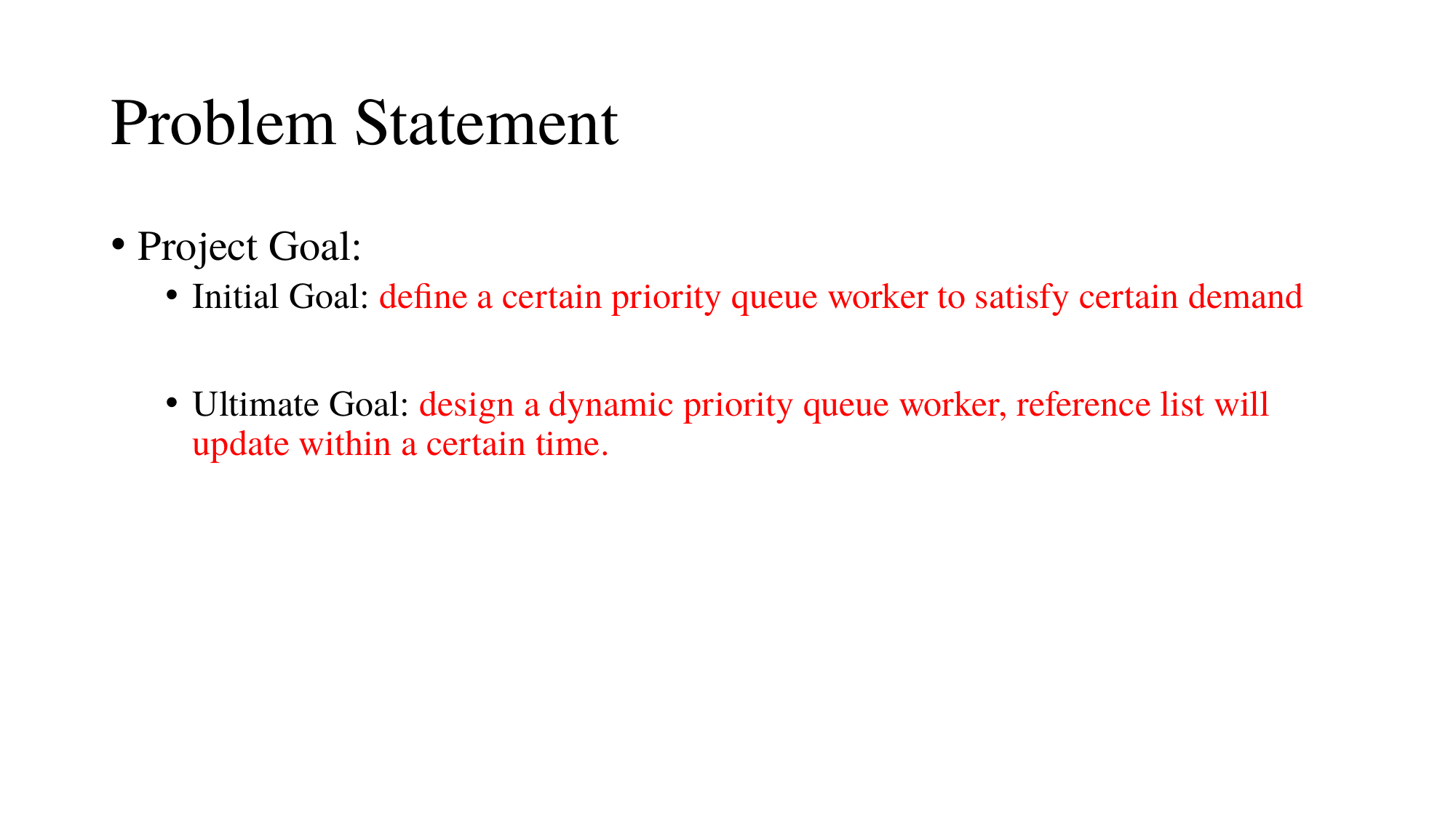

# Problem Statement
Project Goal:
Initial Goal: define a certain priority queue worker to satisfy certain demand

Ultimate Goal: design a dynamic priority queue worker, reference list will update within a certain time.